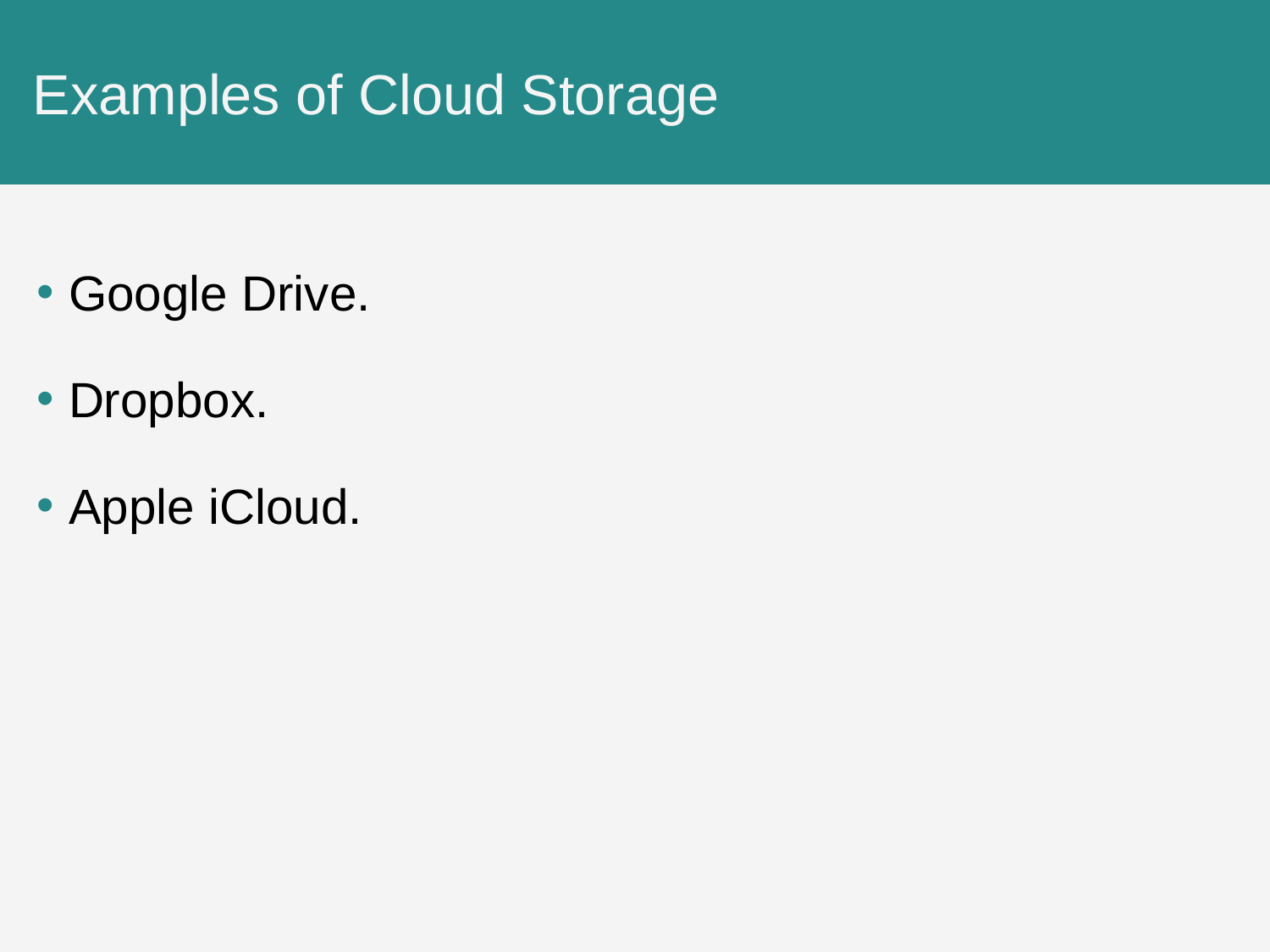

# Examples of Cloud Storage
Google Drive.
Dropbox.
Apple iCloud.